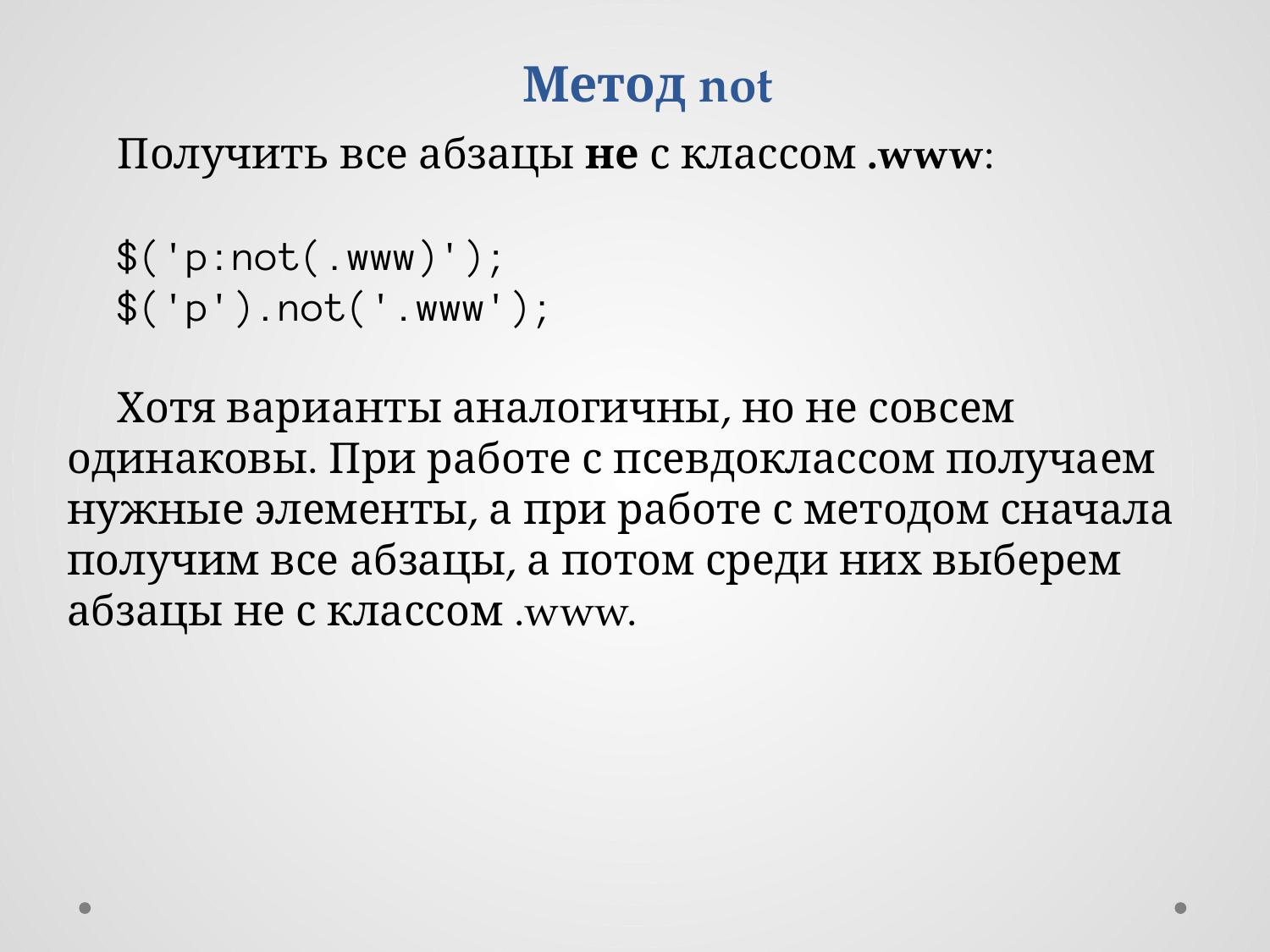

Метод not
Получить все абзацы не с классом .www:

$('p:not(.www)');
$('p').not('.www');

Хотя варианты аналогичны, но не совсем одинаковы. При работе с псевдоклассом получаем нужные элементы, а при работе с методом сначала получим все абзацы, а потом среди них выберем абзацы не с классом .www.